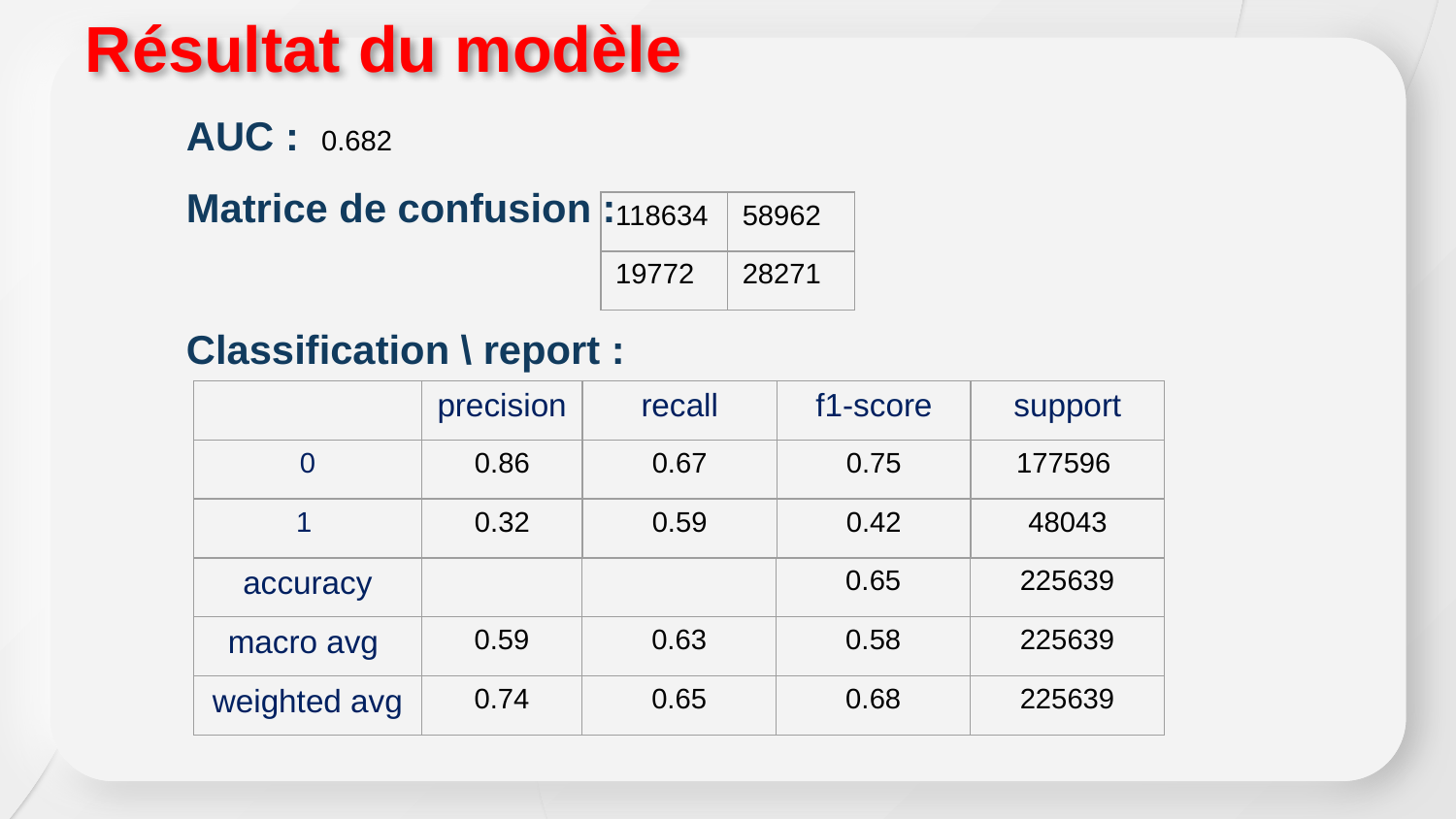

Résultat du modèle
AUC :  0.682
Matrice de confusion :
| 118634 | 58962 |
| --- | --- |
| 19772 | 28271 |
Classification \ report :
|  | precision | recall | f1-score | support |
| --- | --- | --- | --- | --- |
| 0 | 0.86 | 0.67 | 0.75 | 177596 |
| 1 | 0.32 | 0.59 | 0.42 | 48043 |
| accuracy |  |  | 0.65 | 225639 |
| --- | --- | --- | --- | --- |
| macro avg | 0.59 | 0.63 | 0.58 | 225639 |
| weighted avg | 0.74 | 0.65 | 0.68 | 225639 |